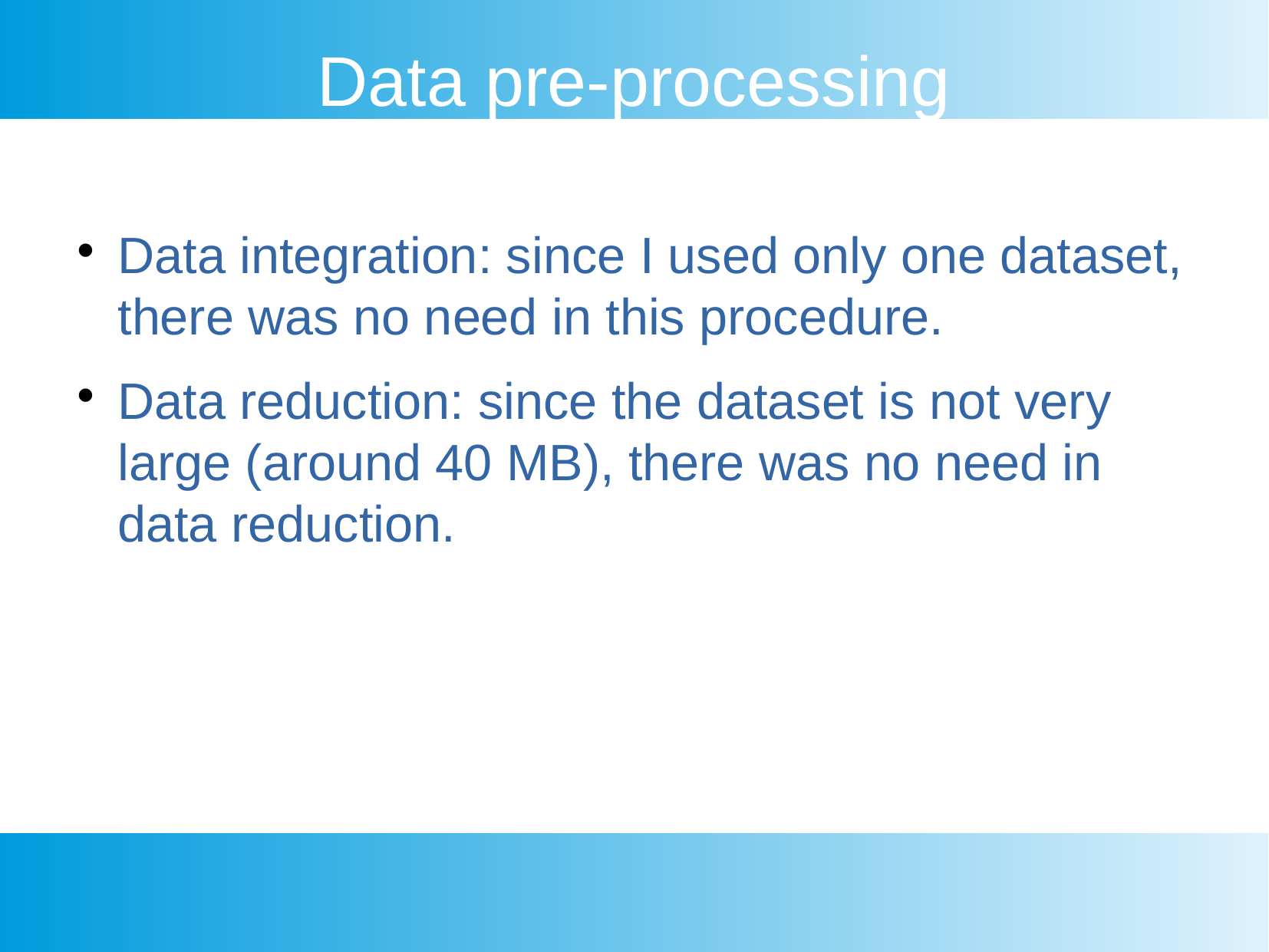

Data pre-processing
Data integration: since I used only one dataset, there was no need in this procedure.
Data reduction: since the dataset is not very large (around 40 MB), there was no need in data reduction.